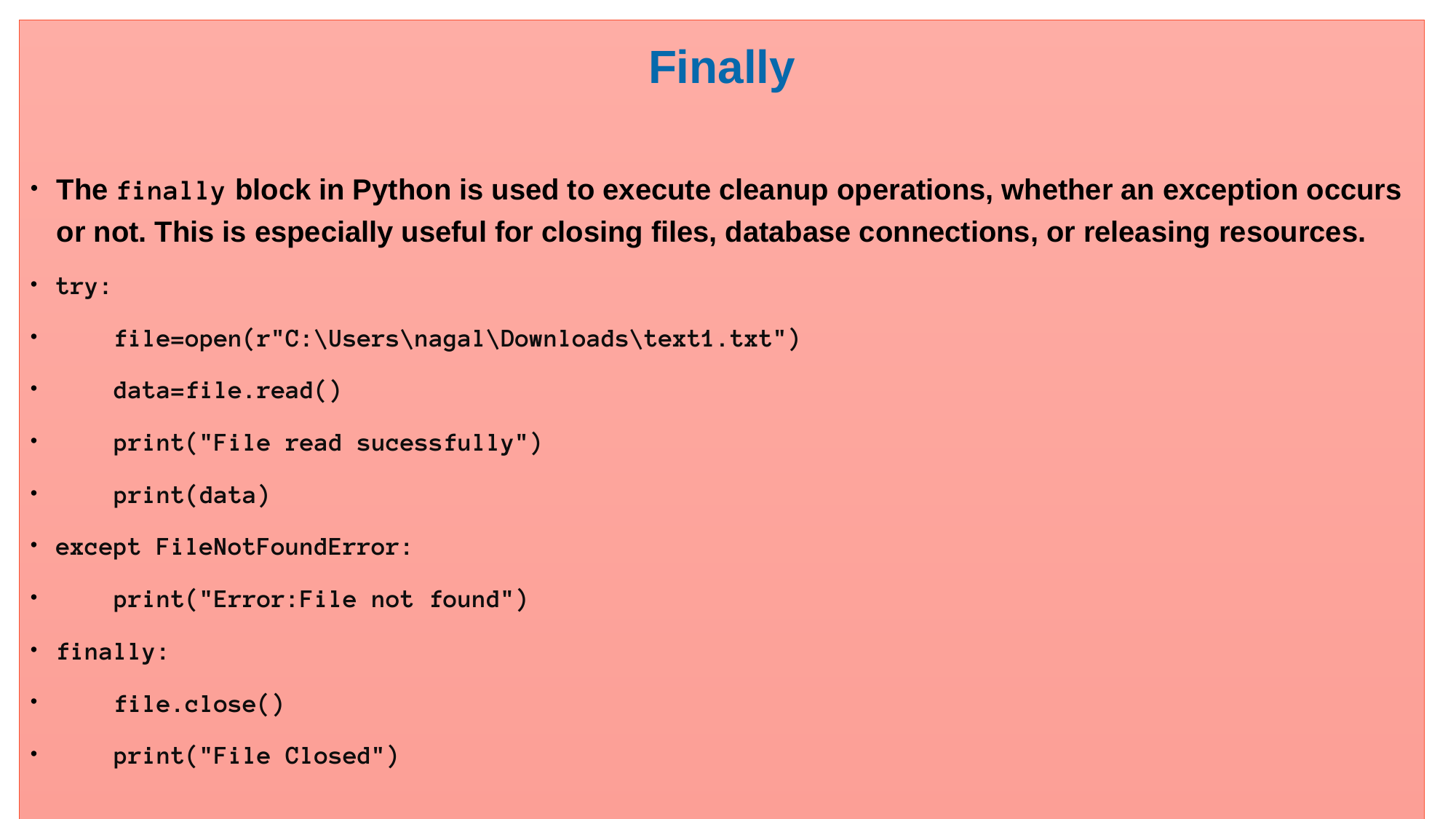

Finally

The finally block in Python is used to execute cleanup operations, whether an exception occurs or not. This is especially useful for closing files, database connections, or releasing resources.
try:
    file=open(r"C:\Users\nagal\Downloads\text1.txt")
    data=file.read()
    print("File read sucessfully")
    print(data)
except FileNotFoundError:
    print("Error:File not found")
finally:
    file.close()
    print("File Closed")